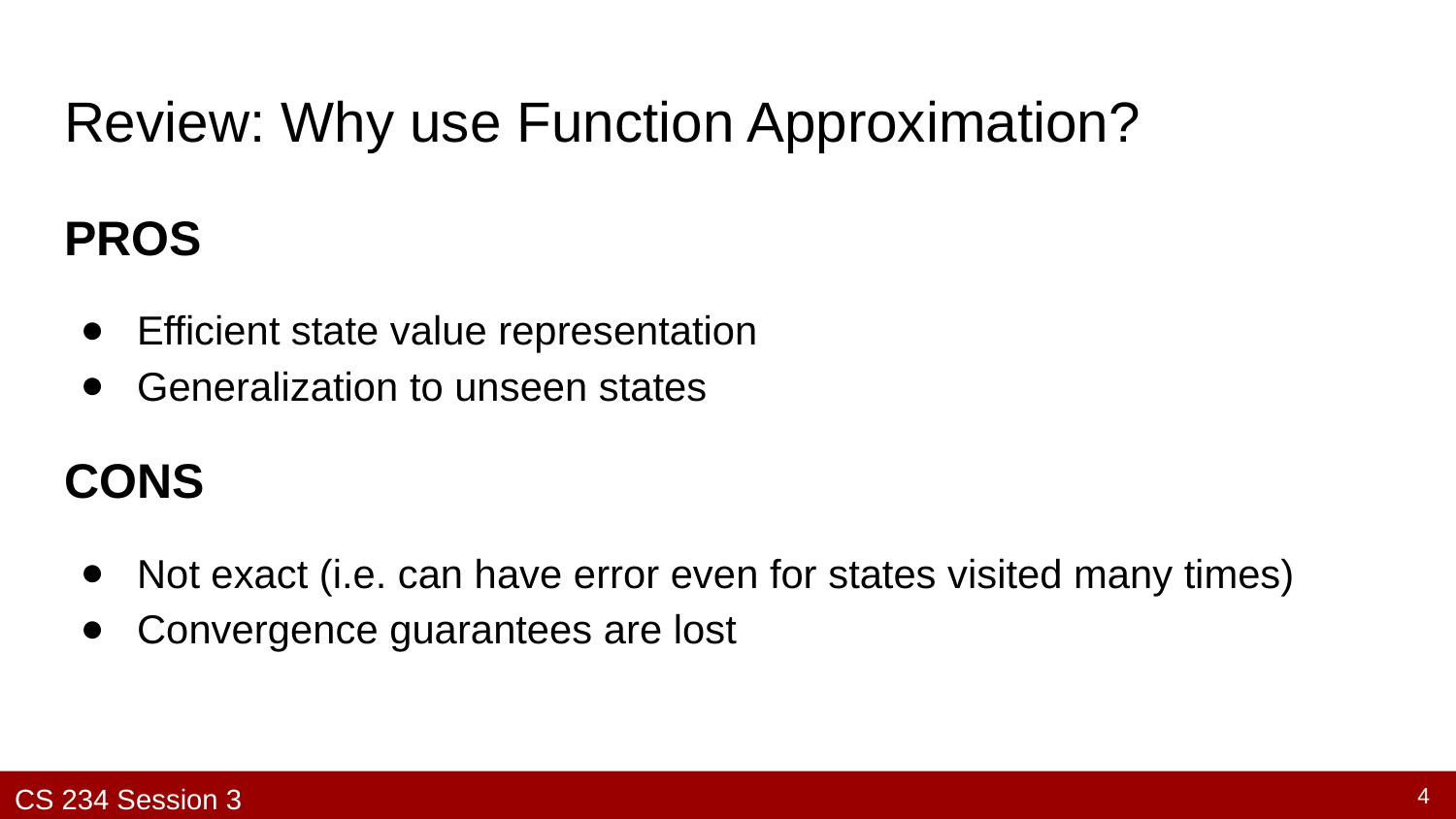

# Review: Why use Function Approximation?
PROS
Efficient state value representation
Generalization to unseen states
CONS
Not exact (i.e. can have error even for states visited many times)
Convergence guarantees are lost
         4
CS 234 Session 3